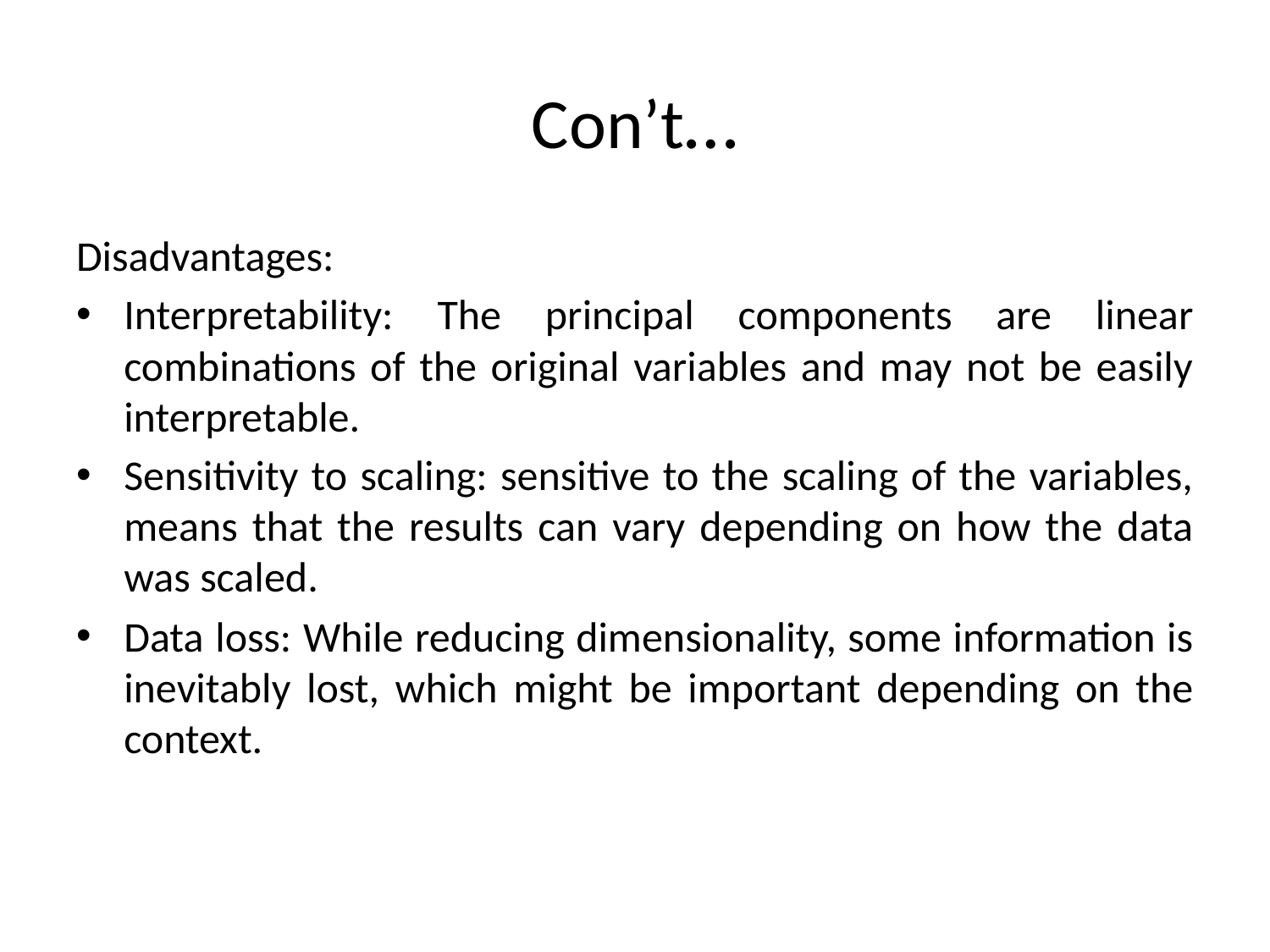

# Con’t…
Disadvantages:
Interpretability: The principal components are linear combinations of the original variables and may not be easily interpretable.
Sensitivity to scaling: sensitive to the scaling of the variables, means that the results can vary depending on how the data was scaled.
Data loss: While reducing dimensionality, some information is inevitably lost, which might be important depending on the context.